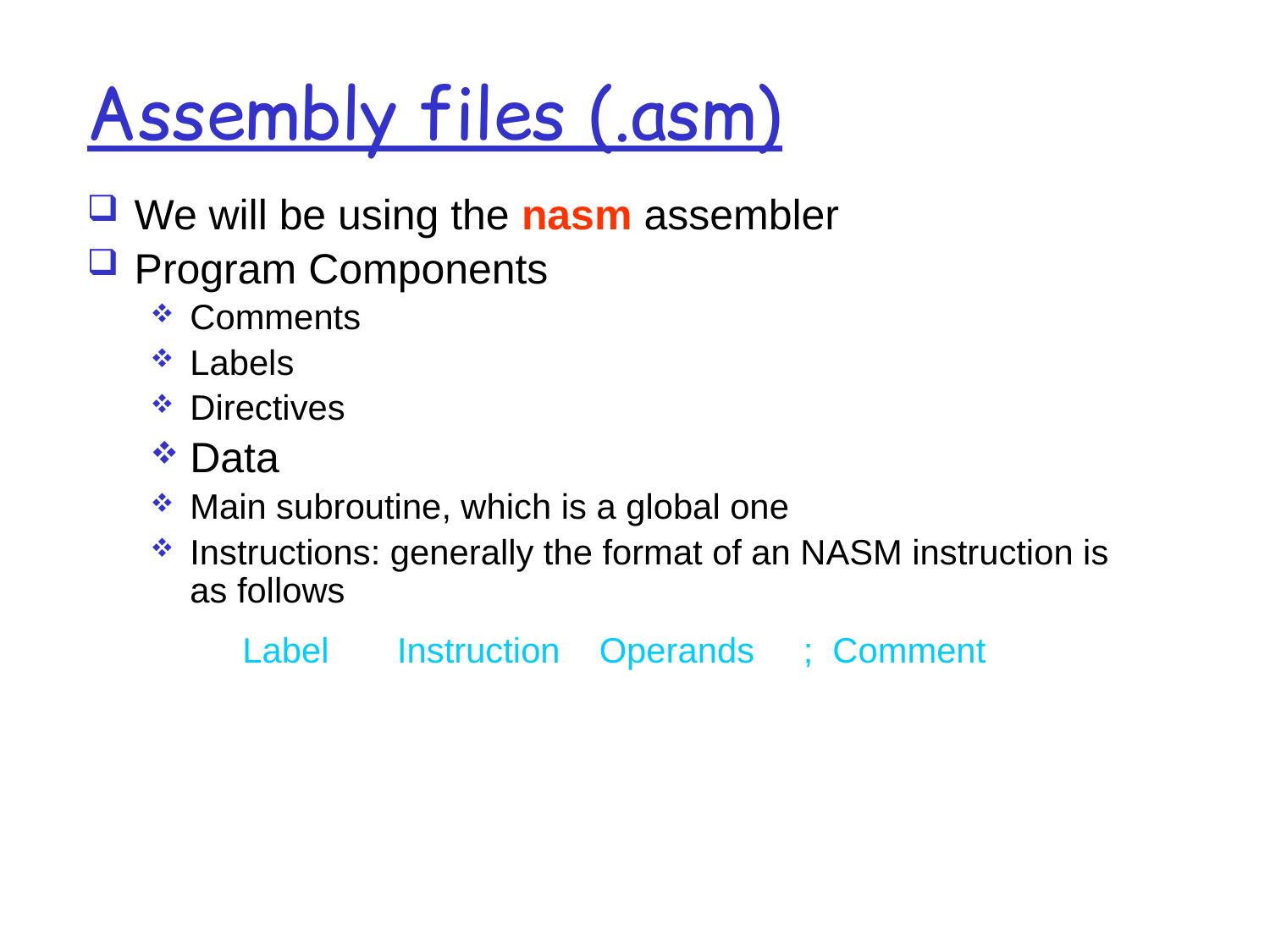

Assembly files (.asm)
We will be using the nasm assembler
Program Components
Comments
Labels
Directives
Data
Main subroutine, which is a global one
Instructions: generally the format of an NASM instruction is as follows
                Label       Instruction    Operands     ;  Comment